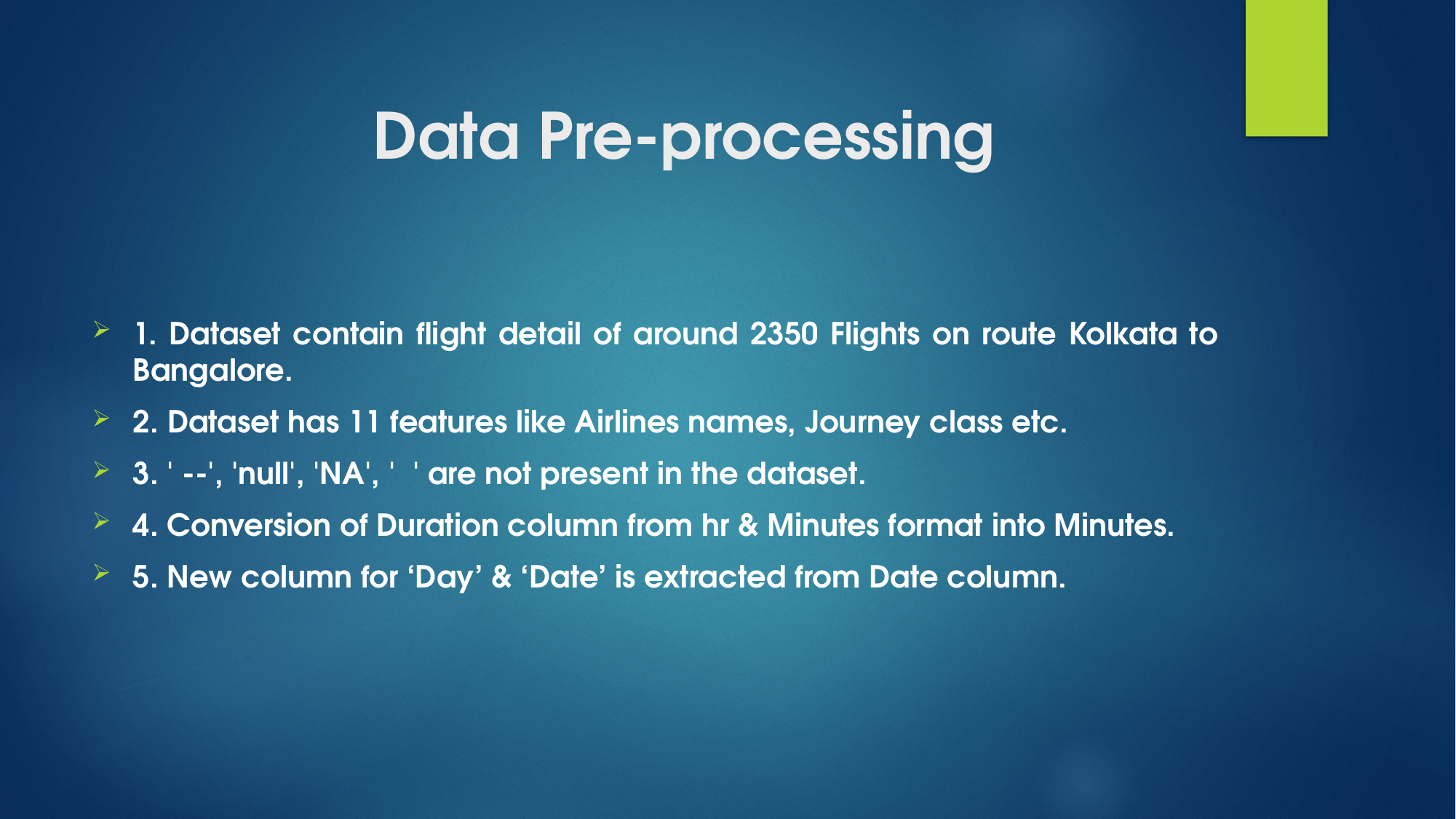

# Data Pre-processing
1. Dataset contain flight detail of around 2350 Flights on route Kolkata to Bangalore.
2. Dataset has 11 features like Airlines names, Journey class etc.
3. ' --', 'null', 'NA', '  ' are not present in the dataset.
4. Conversion of Duration column from hr & Minutes format into Minutes.
5. New column for ‘Day’ & ‘Date’ is extracted from Date column.